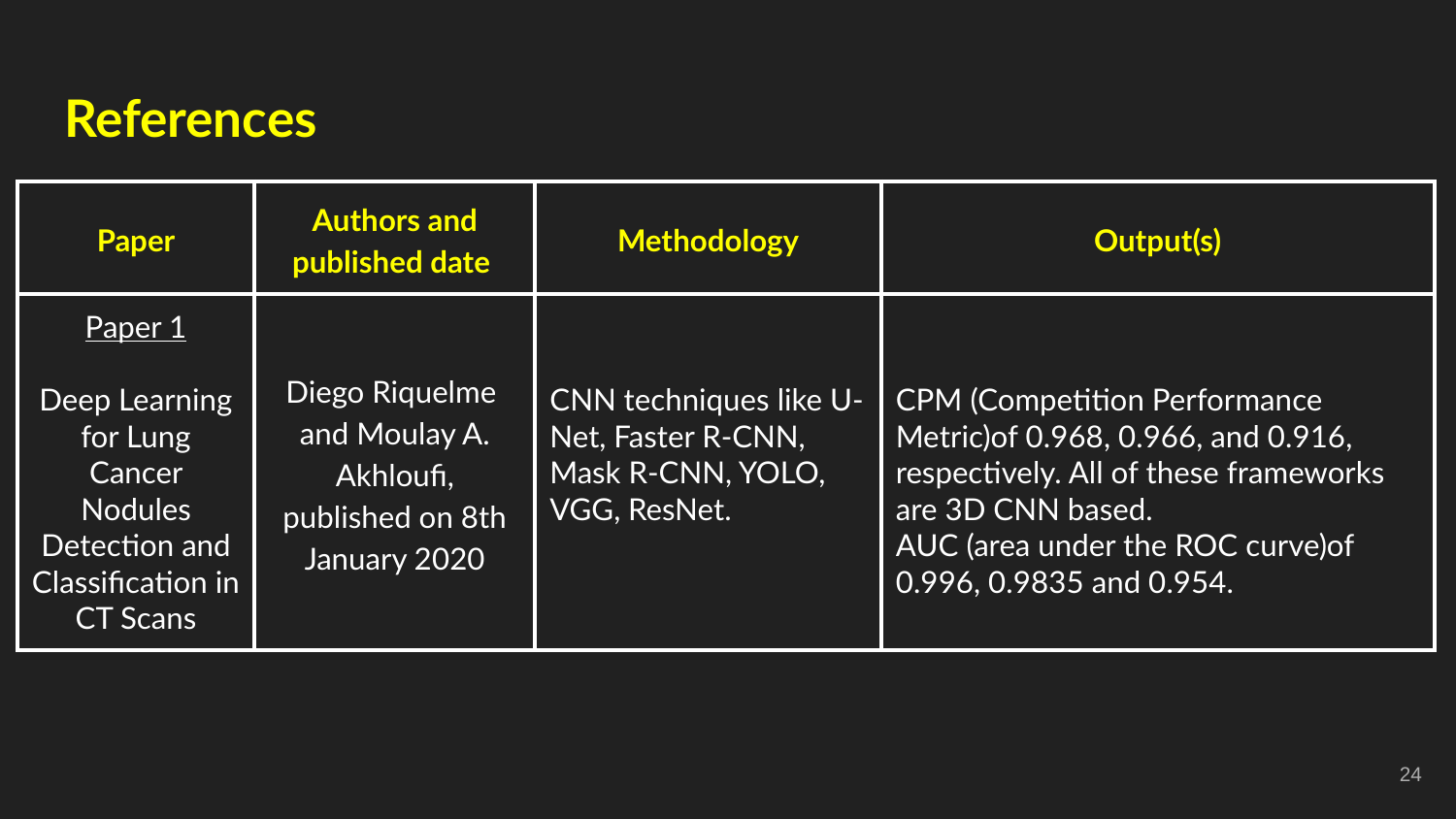

# References
| Paper | Authors and published date | Methodology | Output(s) |
| --- | --- | --- | --- |
| Paper 1 Deep Learning for Lung Cancer Nodules Detection and Classification in CT Scans | Diego Riquelme and Moulay A. Akhloufi, published on 8th January 2020 | CNN techniques like U-Net, Faster R-CNN, Mask R-CNN, YOLO, VGG, ResNet. | CPM (Competition Performance Metric)of 0.968, 0.966, and 0.916, respectively. All of these frameworks are 3D CNN based. AUC (area under the ROC curve)of 0.996, 0.9835 and 0.954. |
24